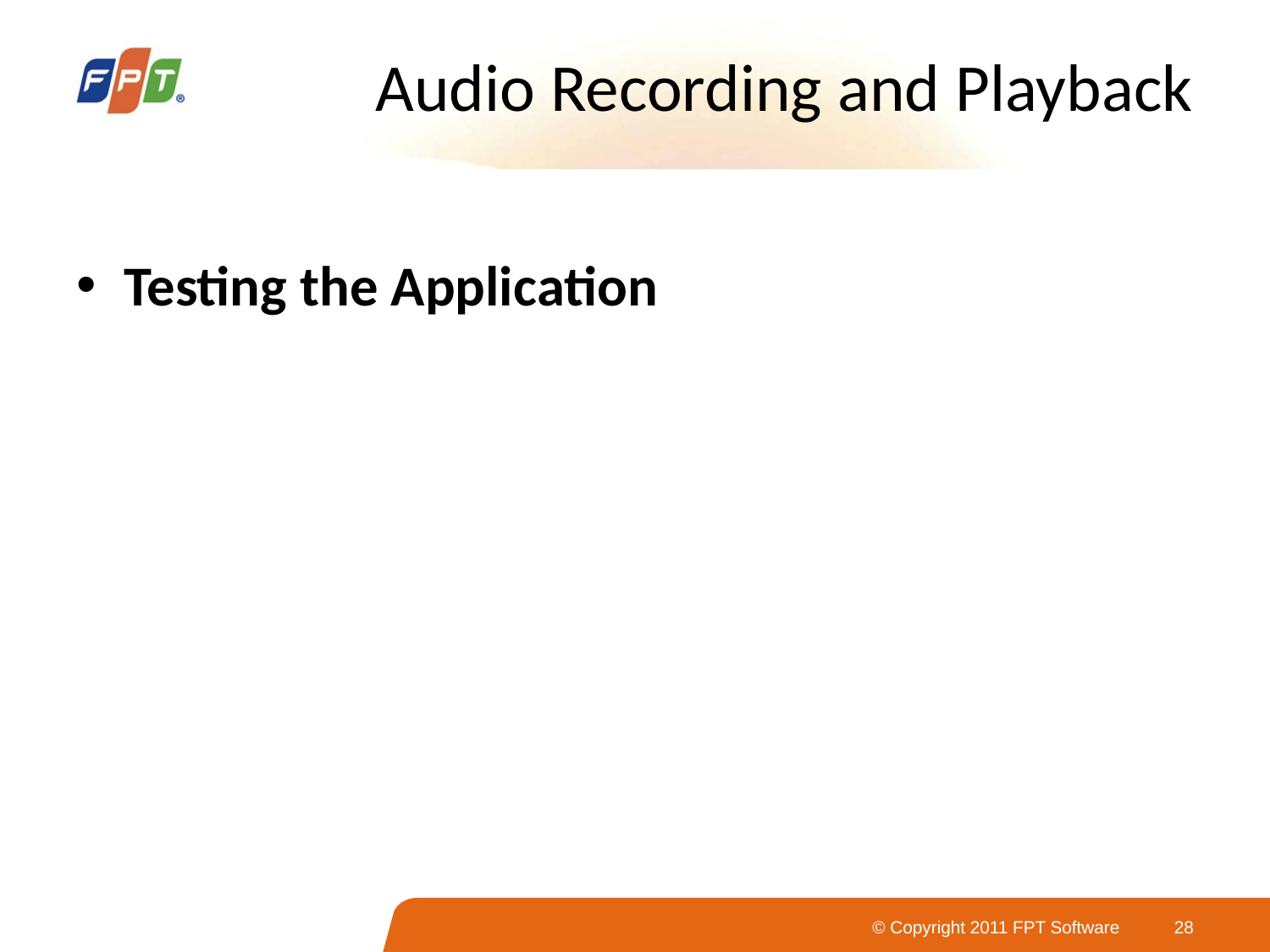

# Audio Recording and Playback
Testing the Application